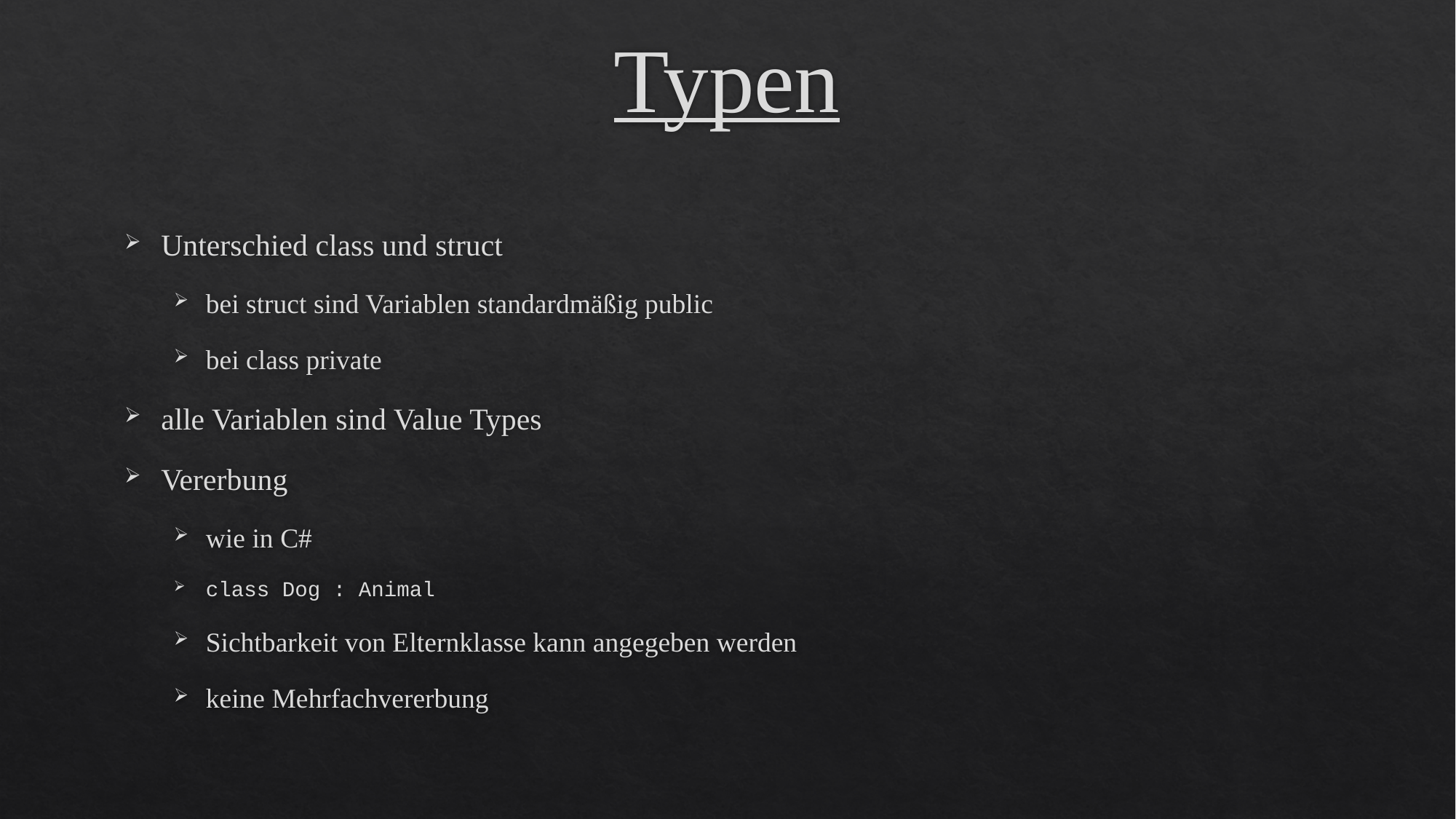

# Typen
Unterschied class und struct
bei struct sind Variablen standardmäßig public
bei class private
alle Variablen sind Value Types
Vererbung
wie in C#
class Dog : Animal
Sichtbarkeit von Elternklasse kann angegeben werden
keine Mehrfachvererbung